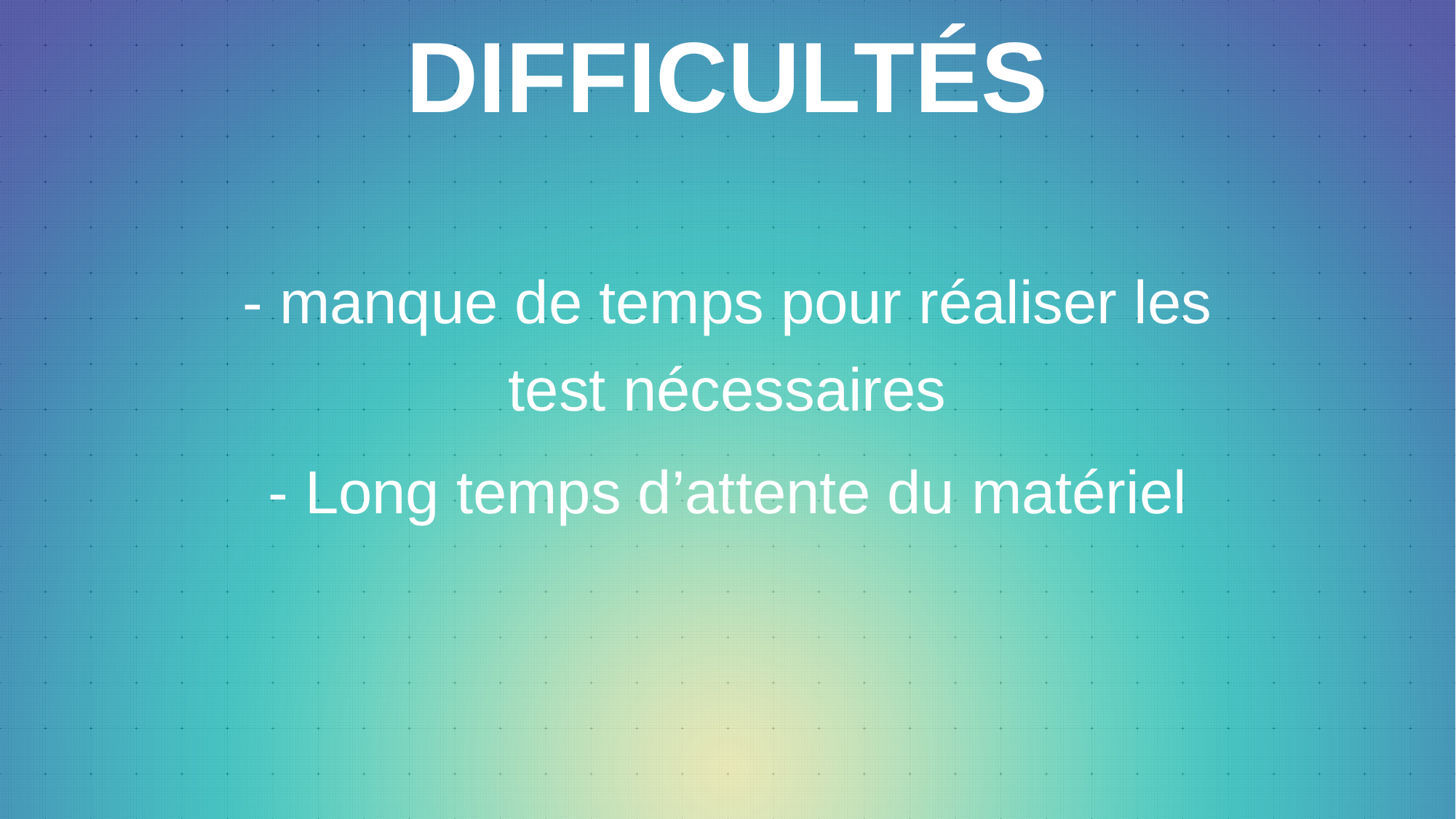

# difficultés
- manque de temps pour réaliser les test nécessaires
- Long temps d’attente du matériel